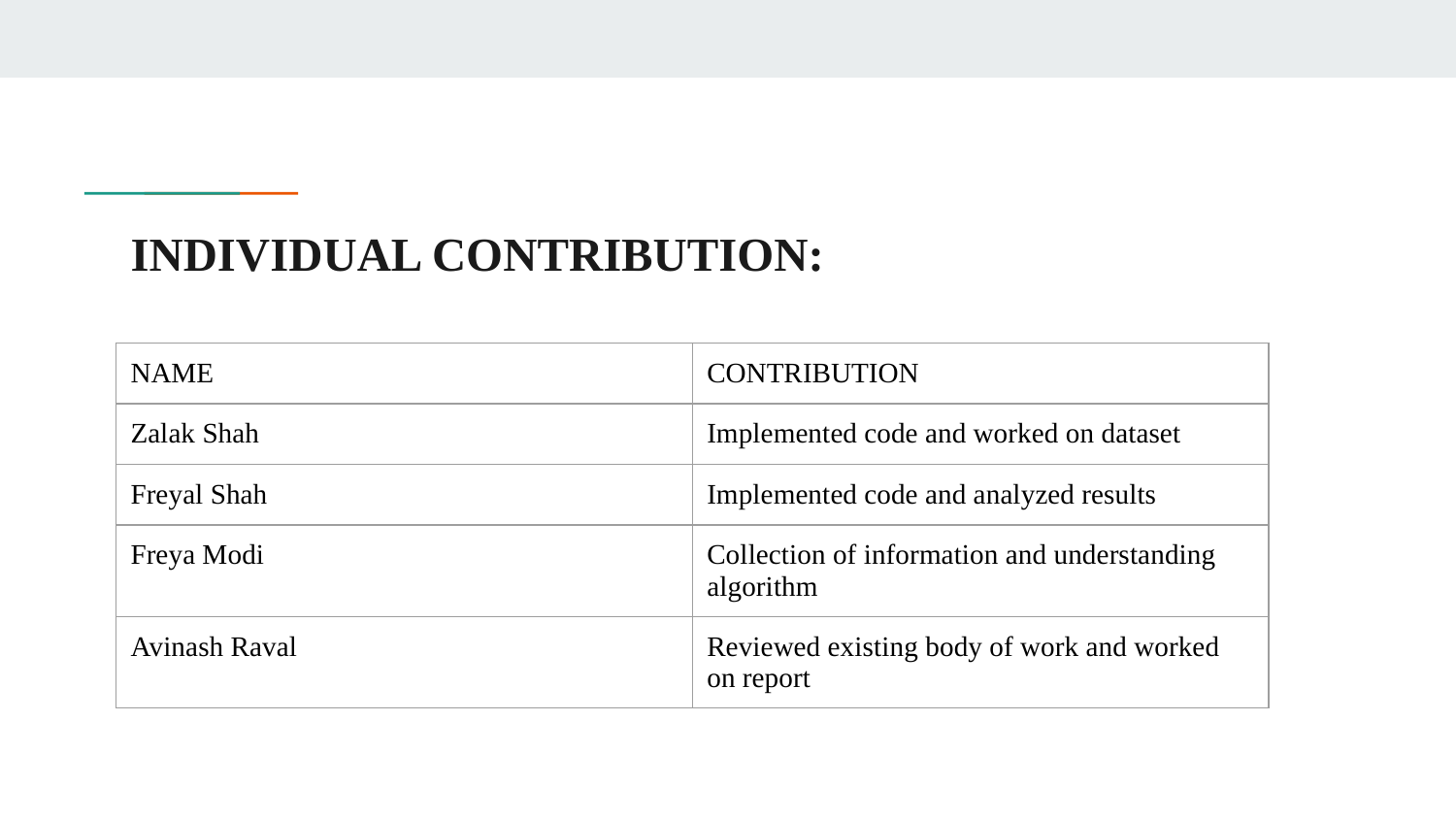

# INDIVIDUAL CONTRIBUTION:
| NAME | CONTRIBUTION |
| --- | --- |
| Zalak Shah | Implemented code and worked on dataset |
| Freyal Shah | Implemented code and analyzed results |
| Freya Modi | Collection of information and understanding algorithm |
| Avinash Raval | Reviewed existing body of work and worked on report |